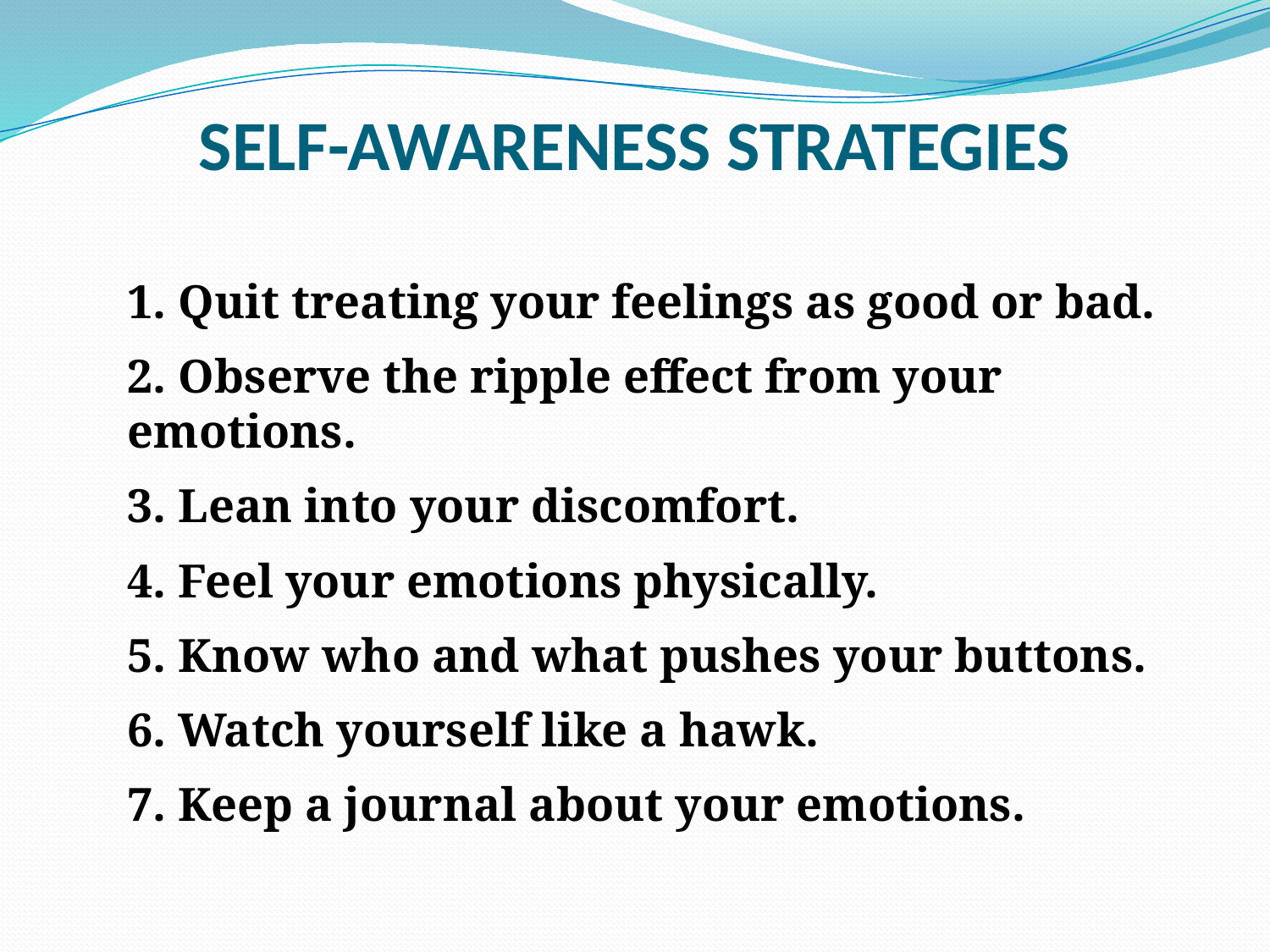

# SELF-AWARENESS STRATEGIES
1. Quit treating your feelings as good or bad.
2. Observe the ripple effect from your emotions.
3. Lean into your discomfort.
4. Feel your emotions physically.
5. Know who and what pushes your buttons.
6. Watch yourself like a hawk.
7. Keep a journal about your emotions.